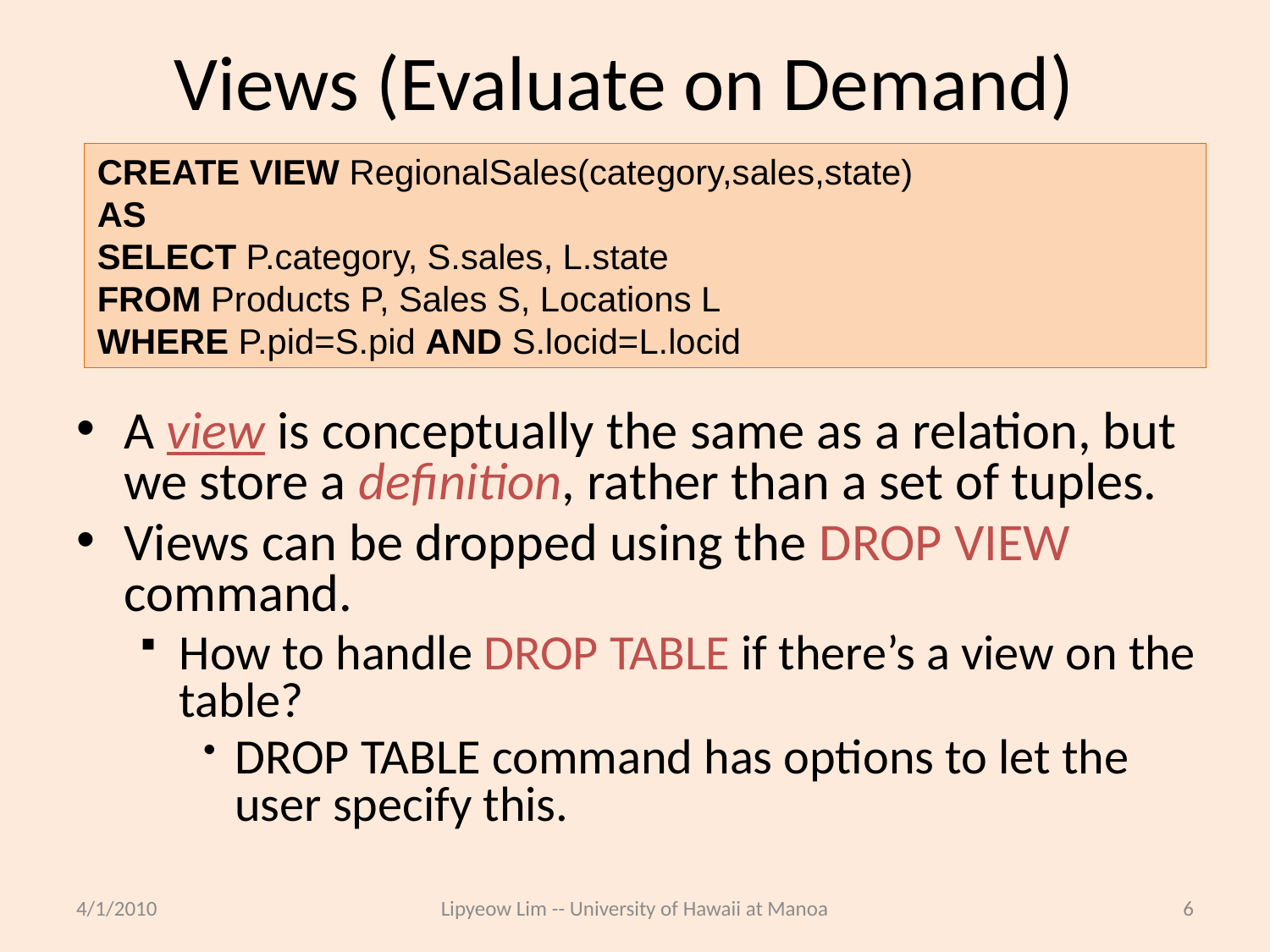

# Views (Evaluate on Demand)
CREATE VIEW RegionalSales(category,sales,state)
AS
SELECT P.category, S.sales, L.state
FROM Products P, Sales S, Locations L
WHERE P.pid=S.pid AND S.locid=L.locid
A view is conceptually the same as a relation, but we store a definition, rather than a set of tuples.
Views can be dropped using the DROP VIEW command.
How to handle DROP TABLE if there’s a view on the table?
DROP TABLE command has options to let the user specify this.

4/1/2010
Lipyeow Lim -- University of Hawaii at Manoa
6